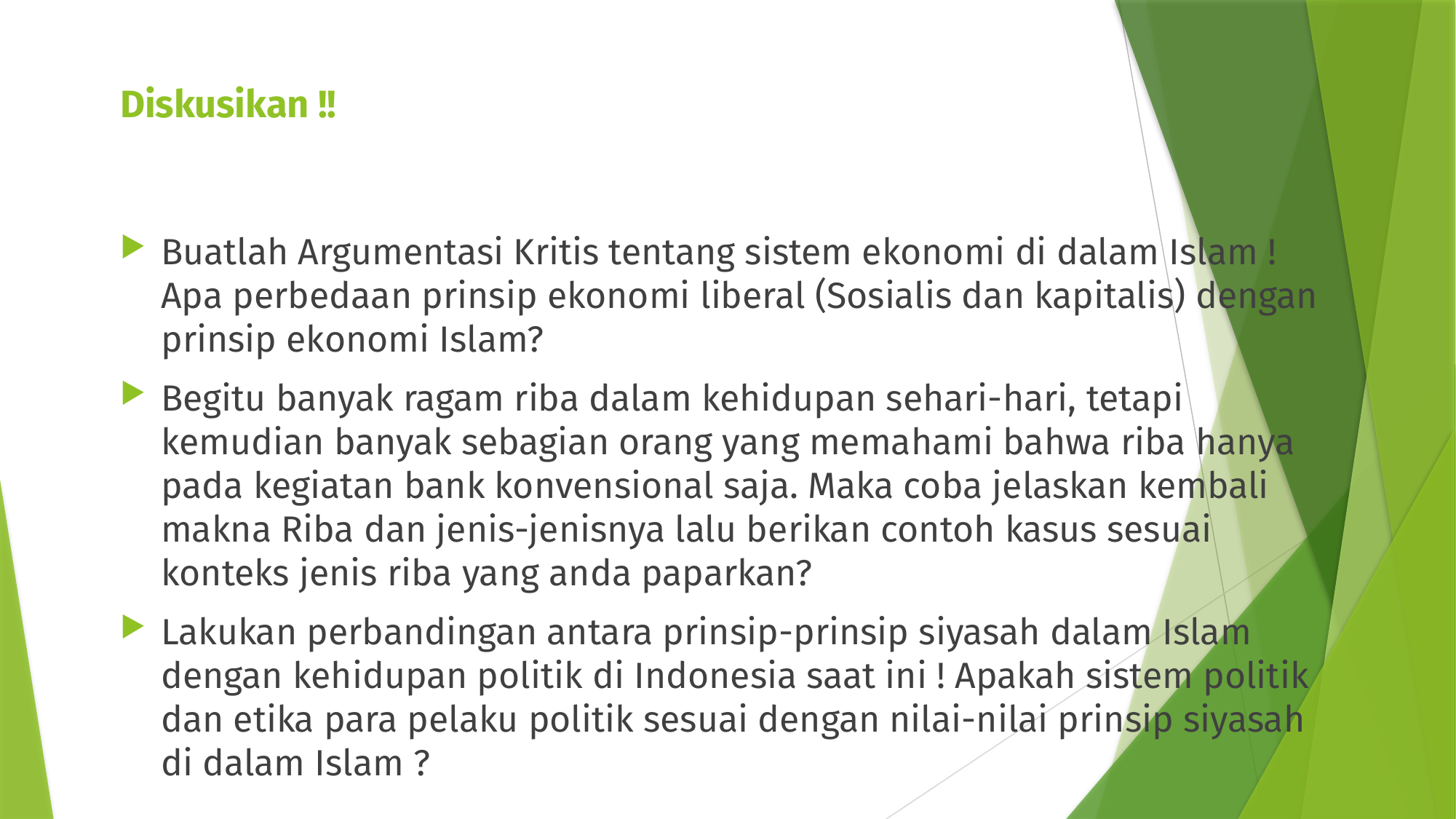

# Diskusikan !!
Buatlah Argumentasi Kritis tentang sistem ekonomi di dalam Islam ! Apa perbedaan prinsip ekonomi liberal (Sosialis dan kapitalis) dengan prinsip ekonomi Islam?
Begitu banyak ragam riba dalam kehidupan sehari-hari, tetapi kemudian banyak sebagian orang yang memahami bahwa riba hanya pada kegiatan bank konvensional saja. Maka coba jelaskan kembali makna Riba dan jenis-jenisnya lalu berikan contoh kasus sesuai konteks jenis riba yang anda paparkan?
Lakukan perbandingan antara prinsip-prinsip siyasah dalam Islam dengan kehidupan politik di Indonesia saat ini ! Apakah sistem politik dan etika para pelaku politik sesuai dengan nilai-nilai prinsip siyasah di dalam Islam ?